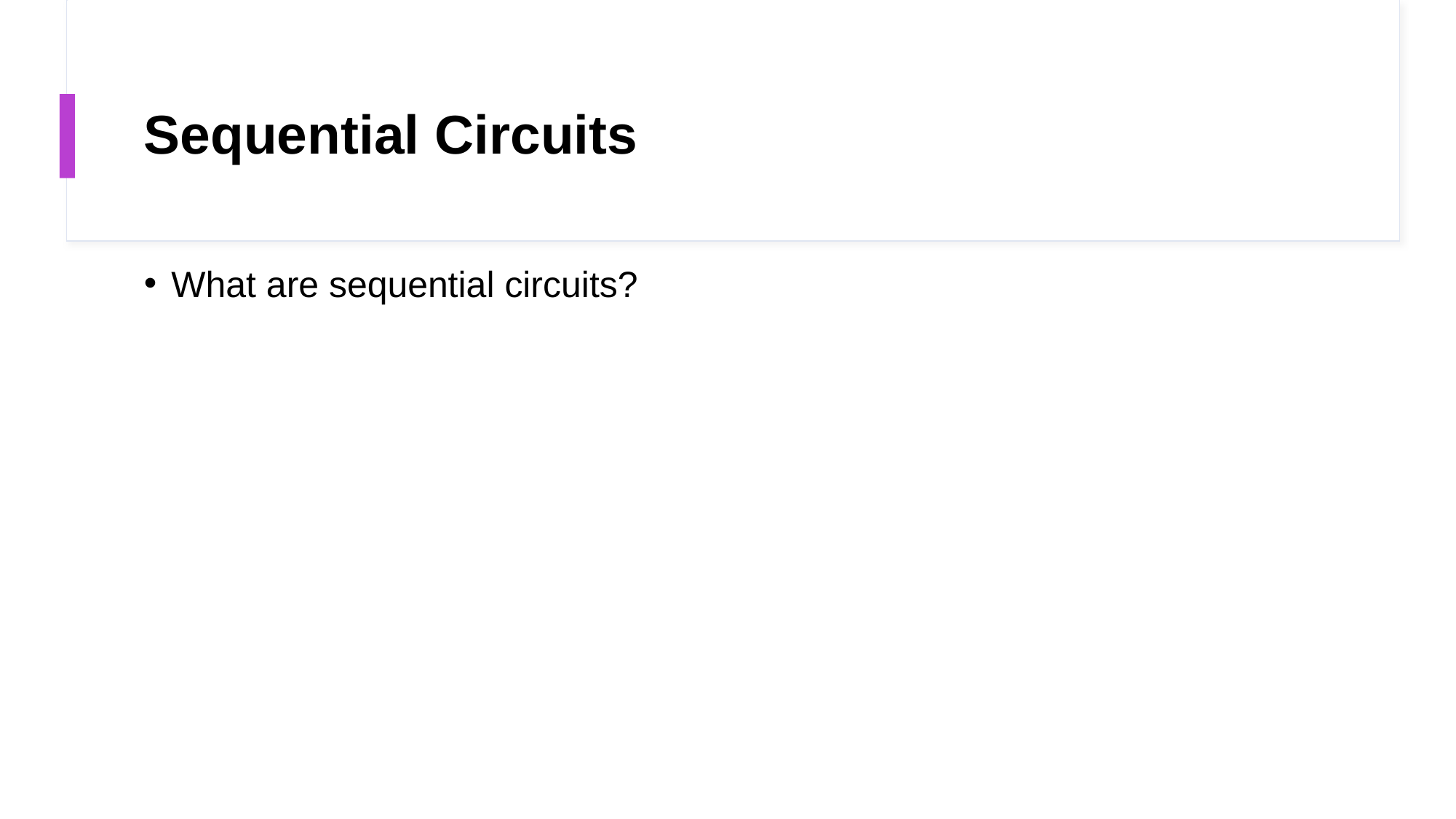

# Sequential Circuits
What are sequential circuits?